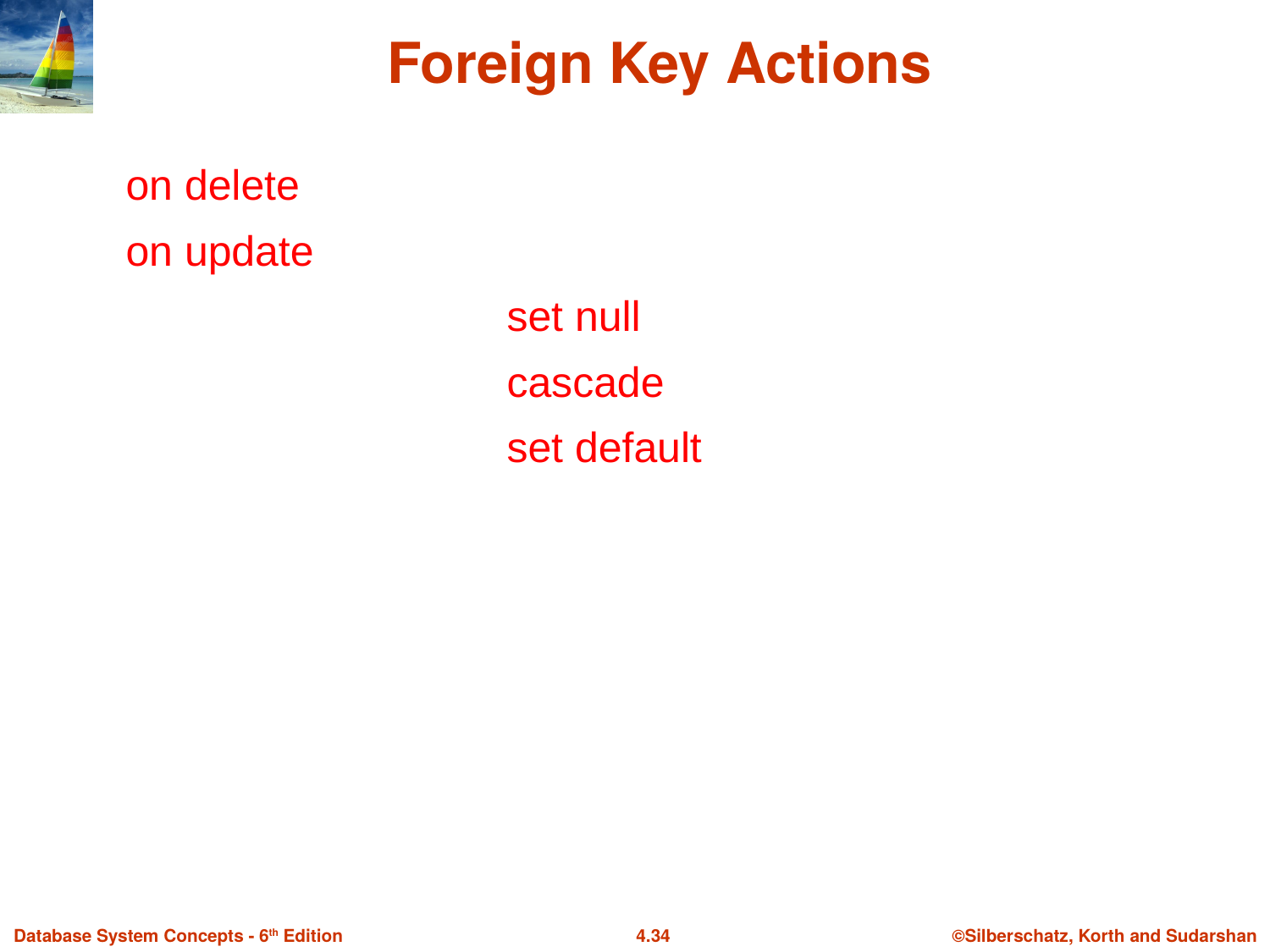

# Foreign Key Actions
on delete
on update
			set null
			cascade
			set default